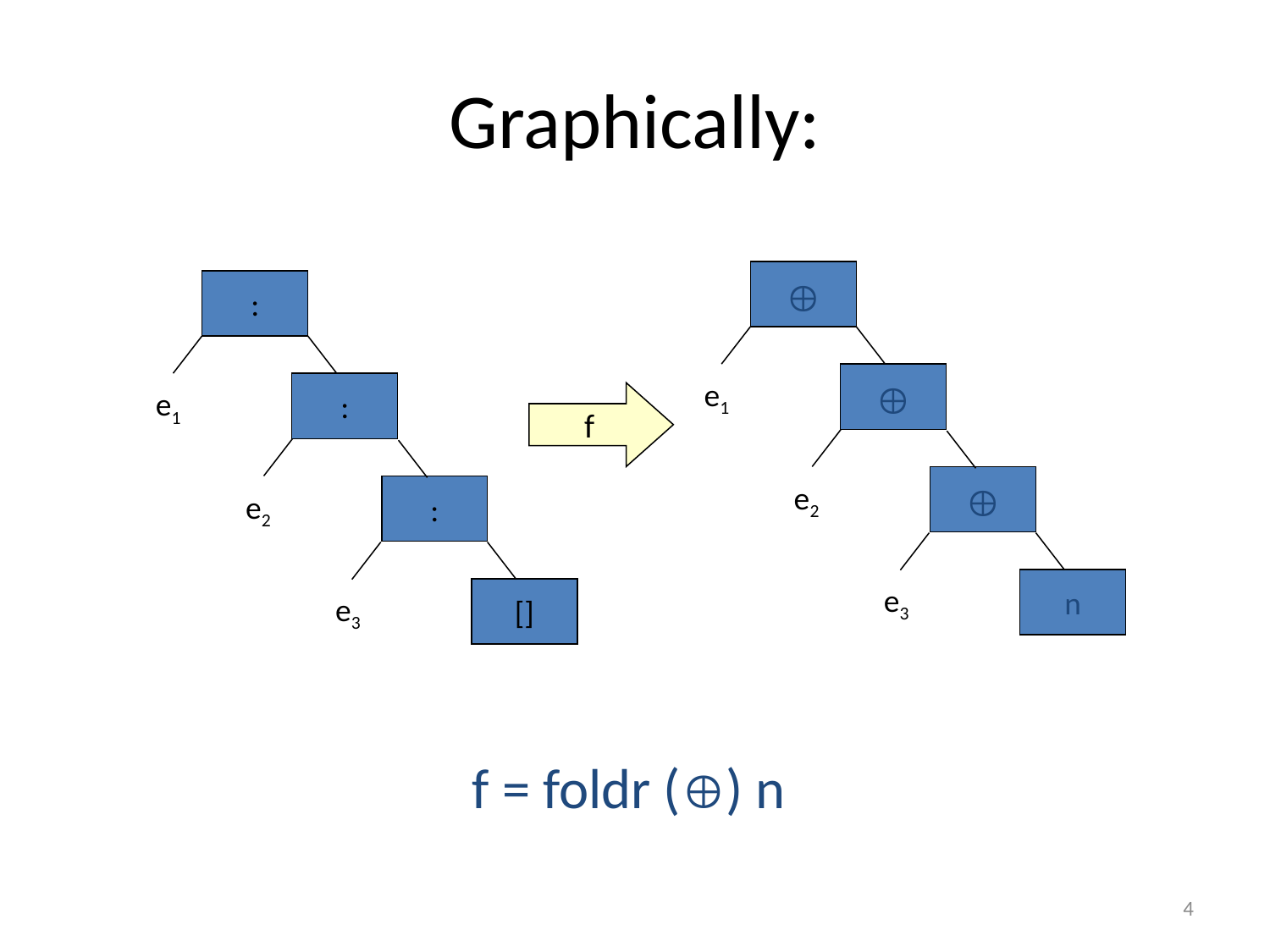

# Graphically:
⊕

e1
⊕

e2
⊕

e3
n
:

e1
:

e2
:

e3
[]
f
f = foldr (⊕) n
4